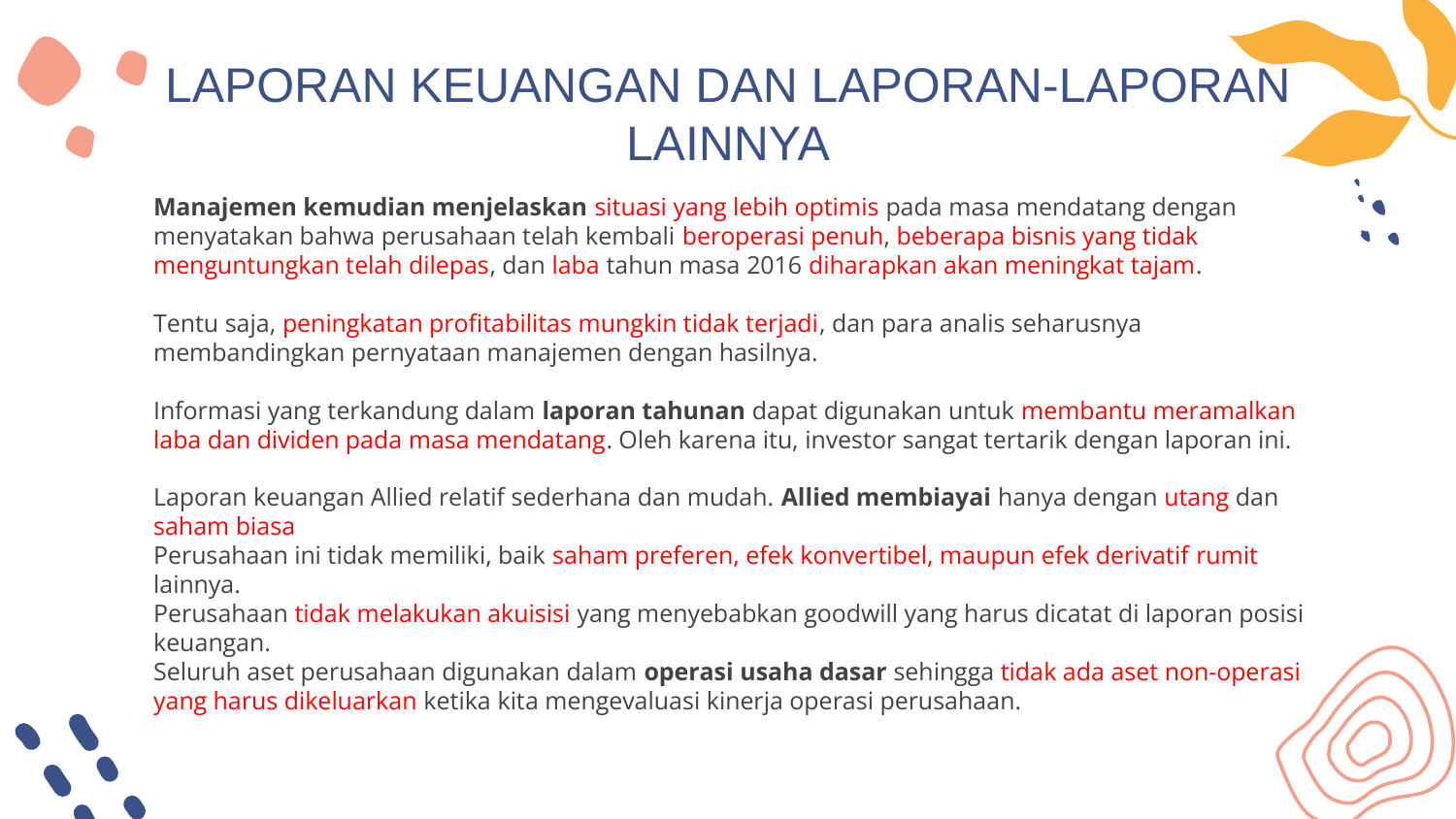

# LAPORAN KEUANGAN DAN LAPORAN-LAPORAN LAINNYA
Manajemen kemudian menjelaskan situasi yang lebih optimis pada masa mendatang dengan menyatakan bahwa perusahaan telah kembali beroperasi penuh, beberapa bisnis yang tidak menguntungkan telah dilepas, dan laba tahun masa 2016 diharapkan akan meningkat tajam.

Tentu saja, peningkatan profitabilitas mungkin tidak terjadi, dan para analis seharusnya membandingkan pernyataan manajemen dengan hasilnya.

Informasi yang terkandung dalam laporan tahunan dapat digunakan untuk membantu meramalkan laba dan dividen pada masa mendatang. Oleh karena itu, investor sangat tertarik dengan laporan ini.

Laporan keuangan Allied relatif sederhana dan mudah. Allied membiayai hanya dengan utang dan saham biasa
Perusahaan ini tidak memiliki, baik saham preferen, efek konvertibel, maupun efek derivatif rumit lainnya.
Perusahaan tidak melakukan akuisisi yang menyebabkan goodwill yang harus dicatat di laporan posisi keuangan.
Seluruh aset perusahaan digunakan dalam operasi usaha dasar sehingga tidak ada aset non-operasi yang harus dikeluarkan ketika kita mengevaluasi kinerja operasi perusahaan.